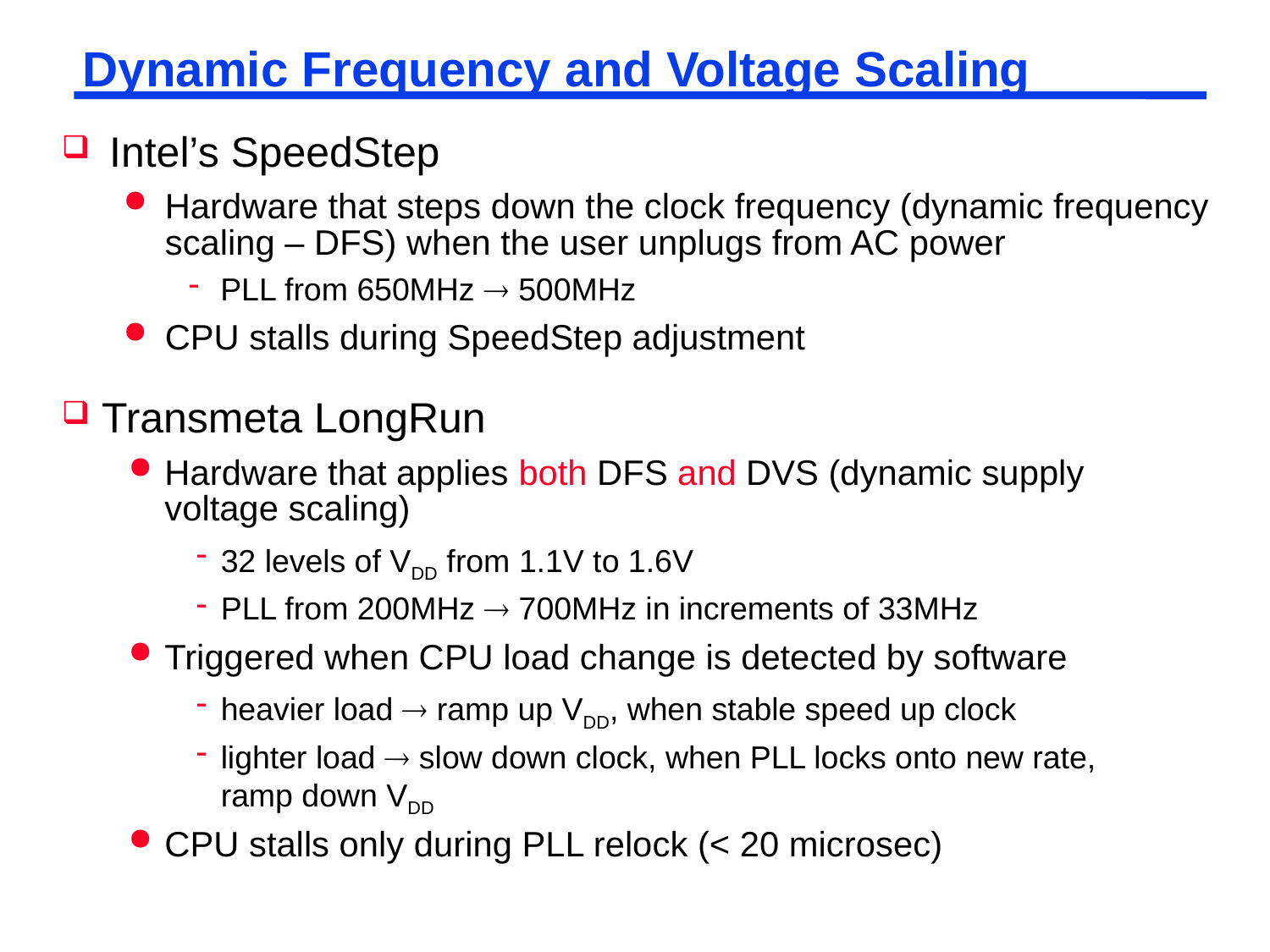

# Dynamic Frequency and Voltage Scaling
Intel’s SpeedStep
Hardware that steps down the clock frequency (dynamic frequency scaling – DFS) when the user unplugs from AC power
PLL from 650MHz → 500MHz
CPU stalls during SpeedStep adjustment
Transmeta LongRun
Hardware that applies both DFS and DVS (dynamic supply voltage scaling)
32 levels of VDD from 1.1V to 1.6V
PLL from 200MHz → 700MHz in increments of 33MHz
Triggered when CPU load change is detected by software
heavier load → ramp up VDD, when stable speed up clock
lighter load → slow down clock, when PLL locks onto new rate, ramp down VDD
CPU stalls only during PLL relock (< 20 microsec)